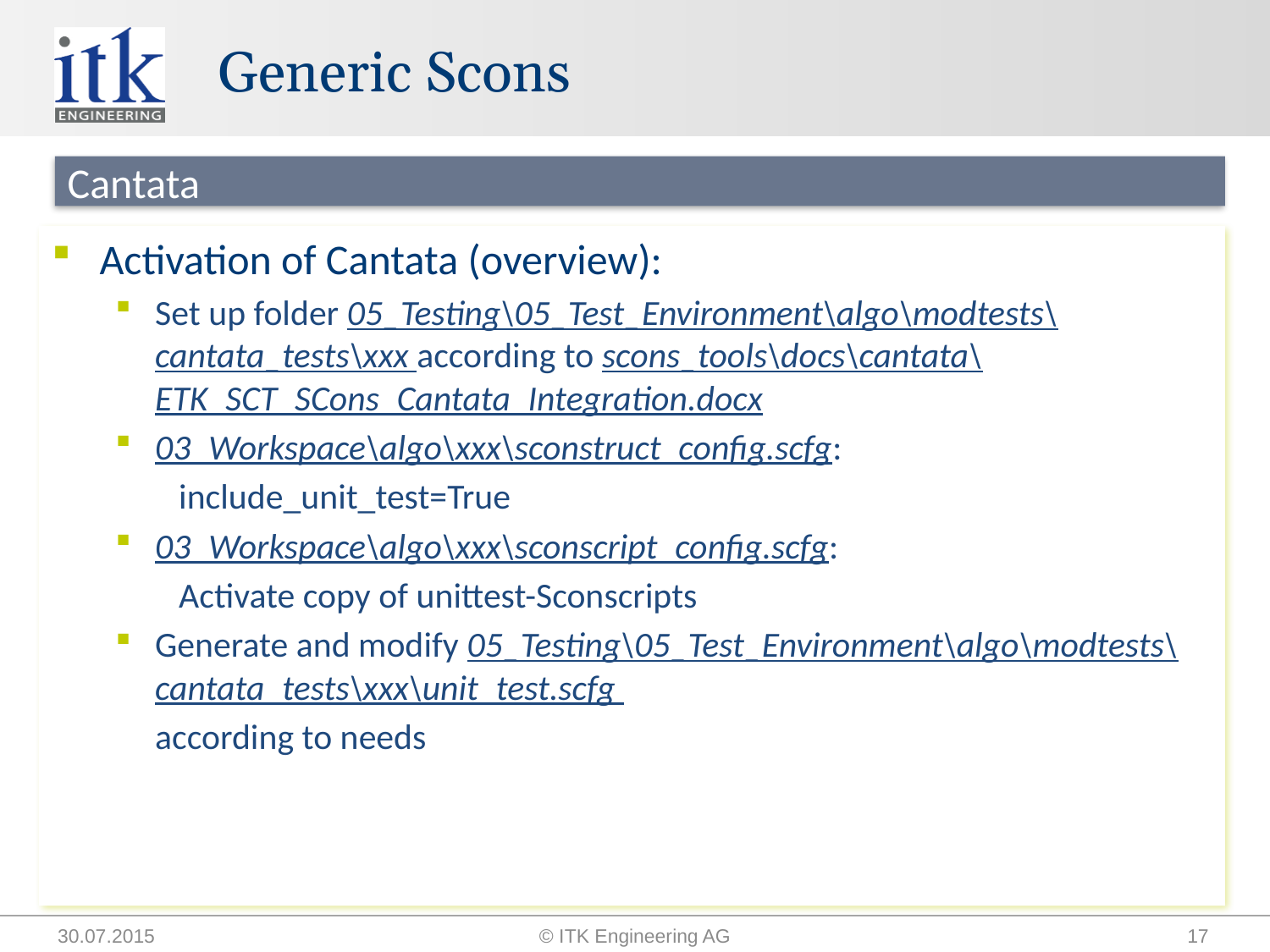

# Generic Scons
Cantata
Activation of Cantata (overview):
Set up folder 05_Testing\05_Test_Environment\algo\modtests\cantata_tests\xxx according to scons_tools\docs\cantata\ETK_SCT_SCons_Cantata_Integration.docx
03_Workspace\algo\xxx\sconstruct_config.scfg:
include_unit_test=True
03_Workspace\algo\xxx\sconscript_config.scfg:
Activate copy of unittest-Sconscripts
Generate and modify 05_Testing\05_Test_Environment\algo\modtests\cantata_tests\xxx\unit_test.scfg
	according to needs
30.07.2015
© ITK Engineering AG
17